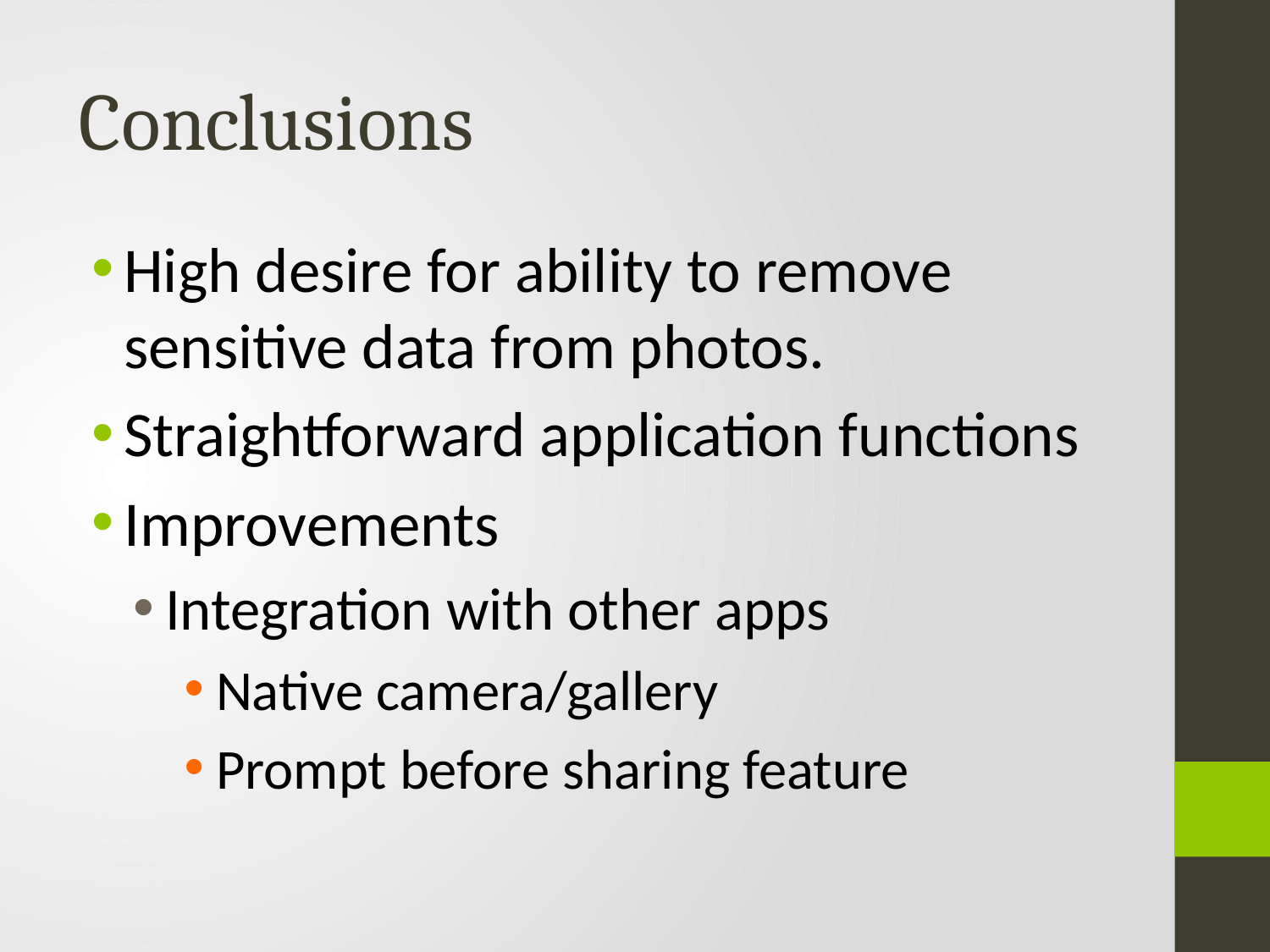

# Conclusions
High desire for ability to remove sensitive data from photos.
Straightforward application functions
Improvements
Integration with other apps
Native camera/gallery
Prompt before sharing feature